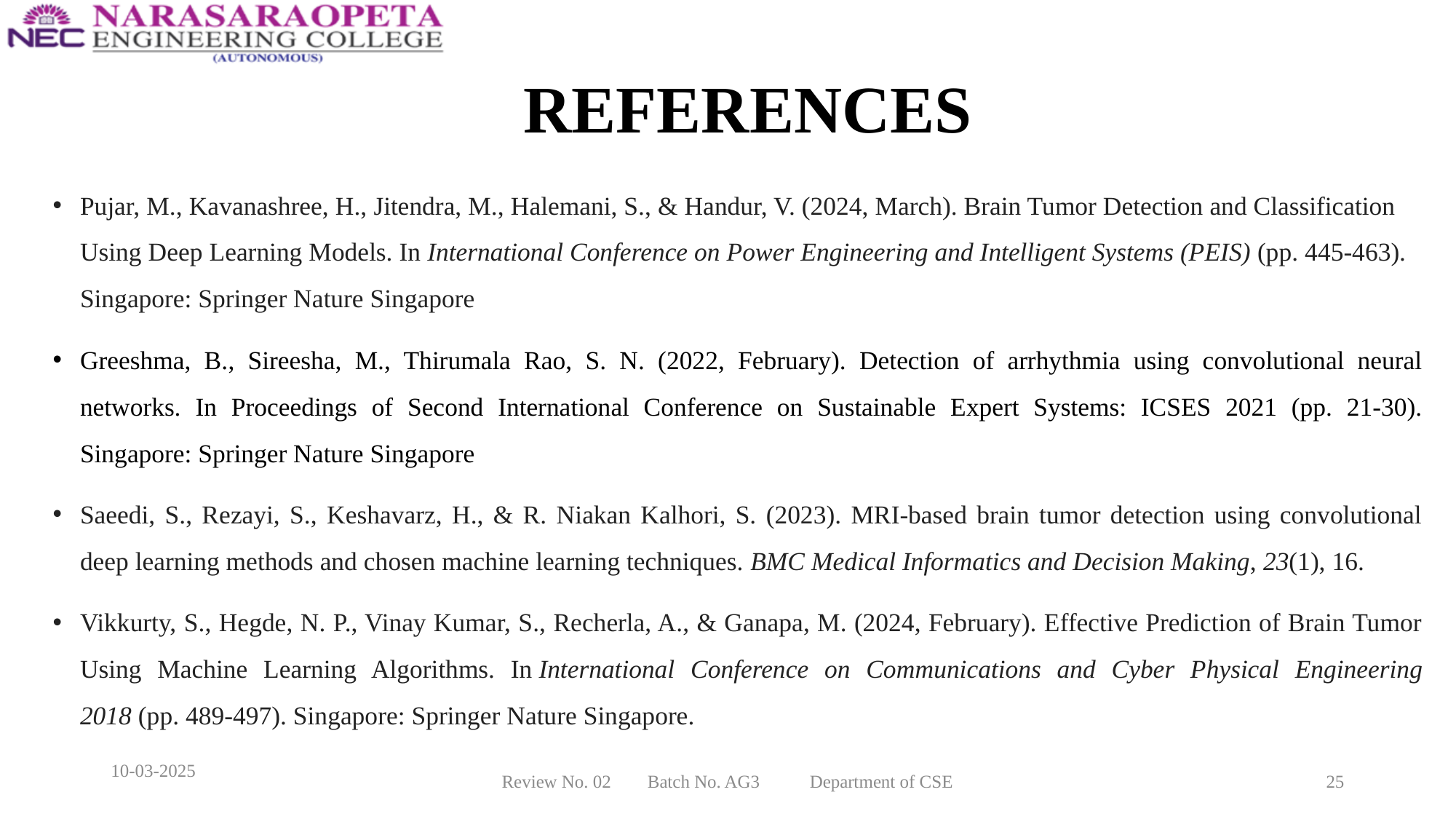

# REFERENCES
Pujar, M., Kavanashree, H., Jitendra, M., Halemani, S., & Handur, V. (2024, March). Brain Tumor Detection and Classification Using Deep Learning Models. In International Conference on Power Engineering and Intelligent Systems (PEIS) (pp. 445-463). Singapore: Springer Nature Singapore
Greeshma, B., Sireesha, M., Thirumala Rao, S. N. (2022, February). Detection of arrhythmia using convolutional neural networks. In Proceedings of Second International Conference on Sustainable Expert Systems: ICSES 2021 (pp. 21-30). Singapore: Springer Nature Singapore
Saeedi, S., Rezayi, S., Keshavarz, H., & R. Niakan Kalhori, S. (2023). MRI-based brain tumor detection using convolutional deep learning methods and chosen machine learning techniques. BMC Medical Informatics and Decision Making, 23(1), 16.
Vikkurty, S., Hegde, N. P., Vinay Kumar, S., Recherla, A., & Ganapa, M. (2024, February). Effective Prediction of Brain Tumor Using Machine Learning Algorithms. In International Conference on Communications and Cyber Physical Engineering 2018 (pp. 489-497). Singapore: Springer Nature Singapore.

10-03-2025

Review No. 02        Batch No. AG3           Department of CSE
25